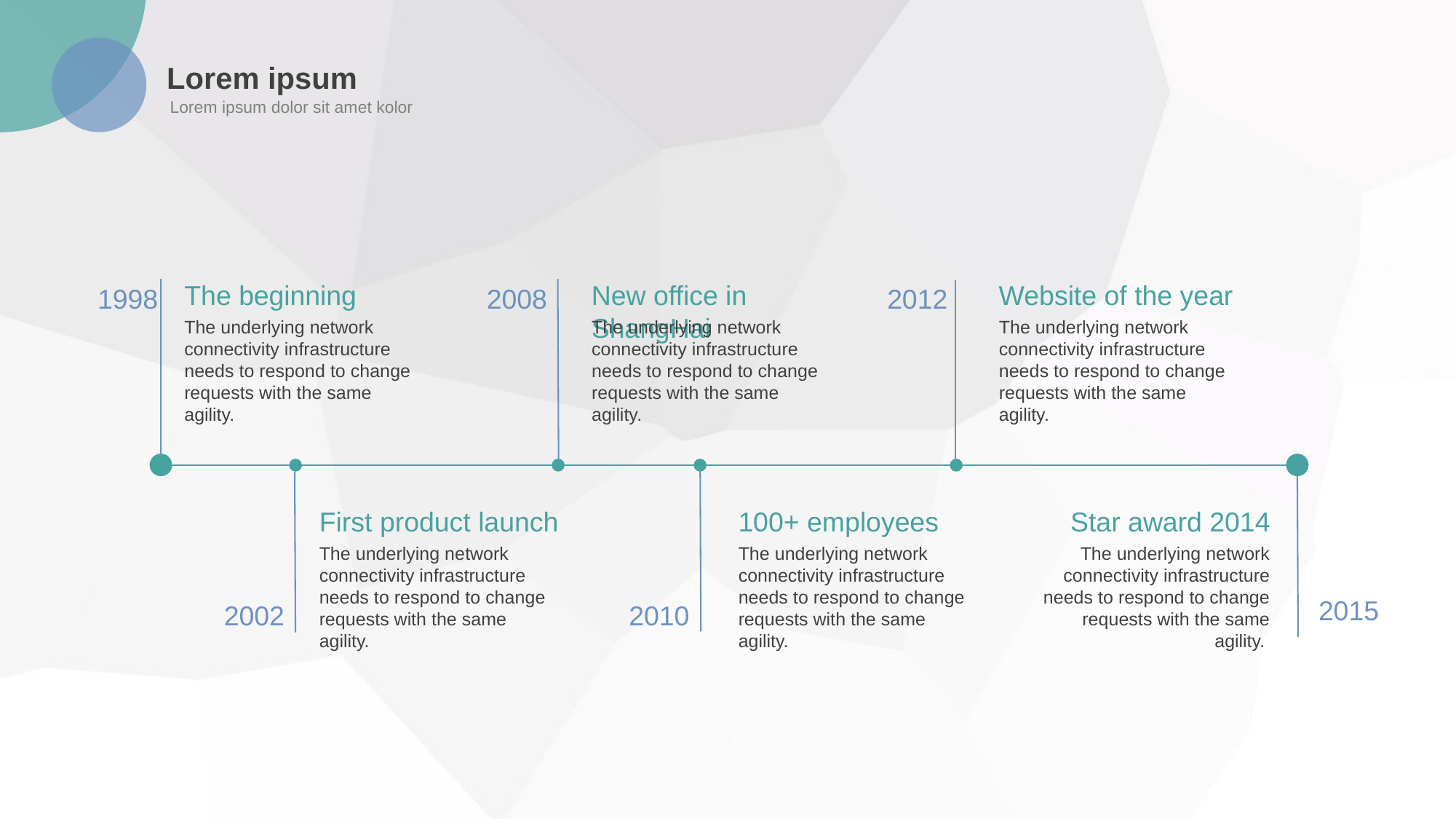

Lorem ipsum
Lorem ipsum dolor sit amet kolor
The beginning
New office in ShangHai
Website of the year
1998
2008
2012
The underlying network connectivity infrastructure needs to respond to change requests with the same agility.
The underlying network connectivity infrastructure needs to respond to change requests with the same agility.
The underlying network connectivity infrastructure needs to respond to change requests with the same agility.

First product launch
100+ employees
Star award 2014
The underlying network connectivity infrastructure needs to respond to change requests with the same agility.
The underlying network connectivity infrastructure needs to respond to change requests with the same agility.
The underlying network connectivity infrastructure needs to respond to change requests with the same agility.
2015
2002
2010